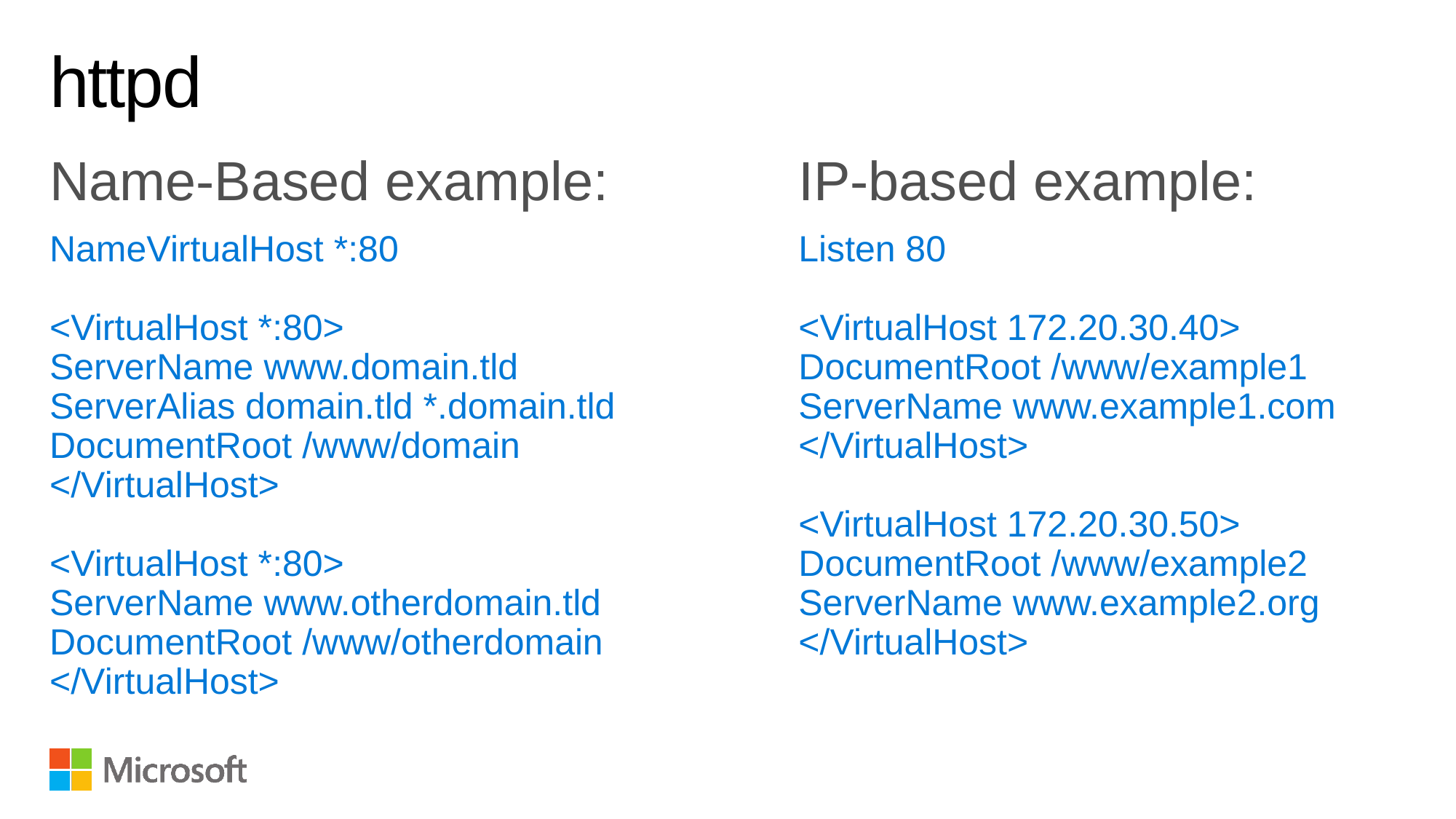

# httpd
Name-Based example:
NameVirtualHost *:80
<VirtualHost *:80>
ServerName www.domain.tld
ServerAlias domain.tld *.domain.tld
DocumentRoot /www/domain
</VirtualHost>
<VirtualHost *:80>
ServerName www.otherdomain.tld
DocumentRoot /www/otherdomain
</VirtualHost>

IP-based example:
Listen 80
<VirtualHost 172.20.30.40>
DocumentRoot /www/example1
ServerName www.example1.com
</VirtualHost>
<VirtualHost 172.20.30.50>
DocumentRoot /www/example2
ServerName www.example2.org
</VirtualHost>